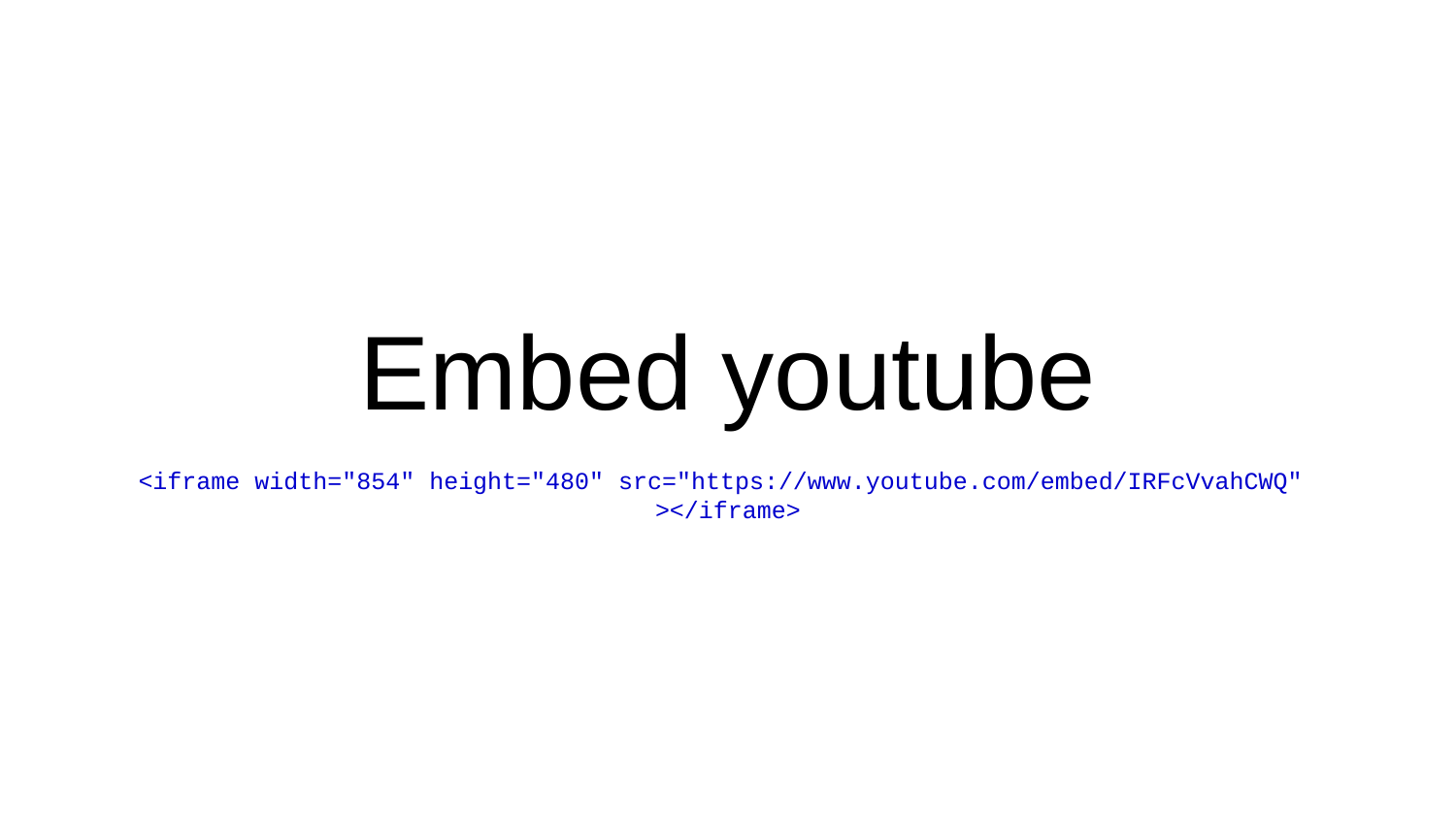

# Embed youtube
<iframe width="854" height="480" src="https://www.youtube.com/embed/IRFcVvahCWQ"  ></iframe>